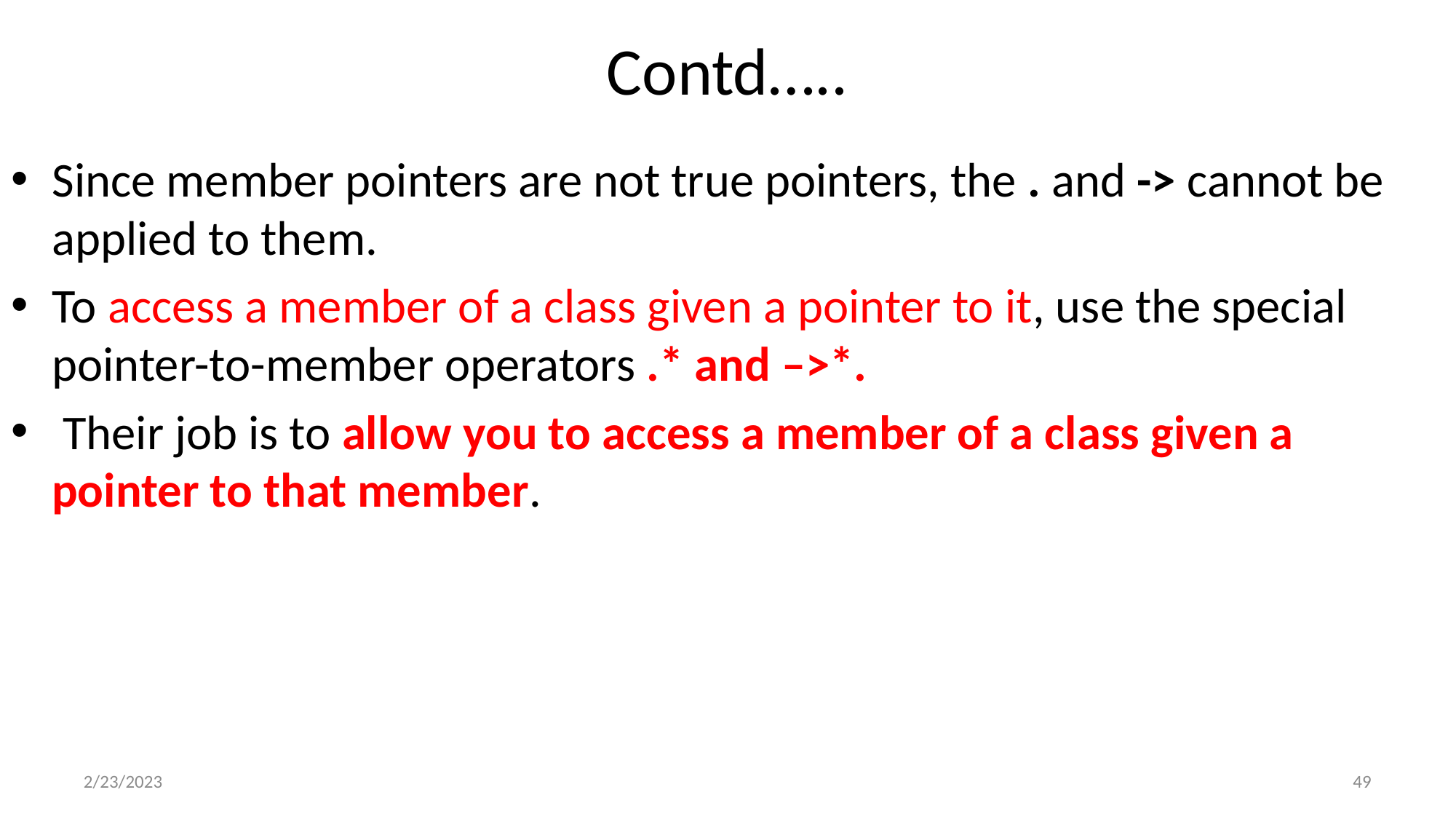

# Contd…..
Since member pointers are not true pointers, the . and -> cannot be applied to them.
To access a member of a class given a pointer to it, use the special pointer-to-member operators .* and –>*.
 Their job is to allow you to access a member of a class given a pointer to that member.
2/23/2023
49